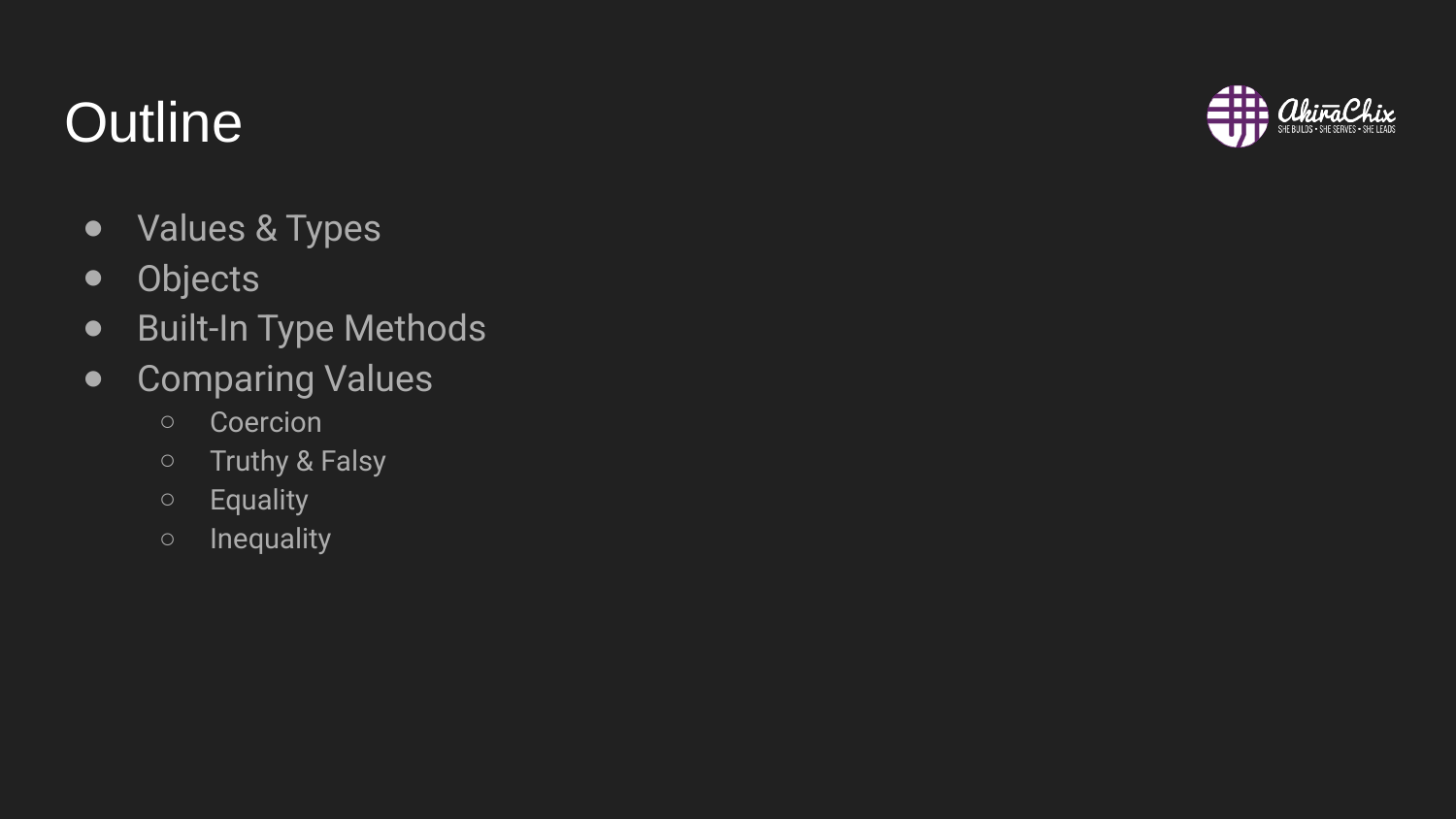

# Outline
Values & Types
Objects
Built-In Type Methods
Comparing Values
Coercion
Truthy & Falsy
Equality
Inequality